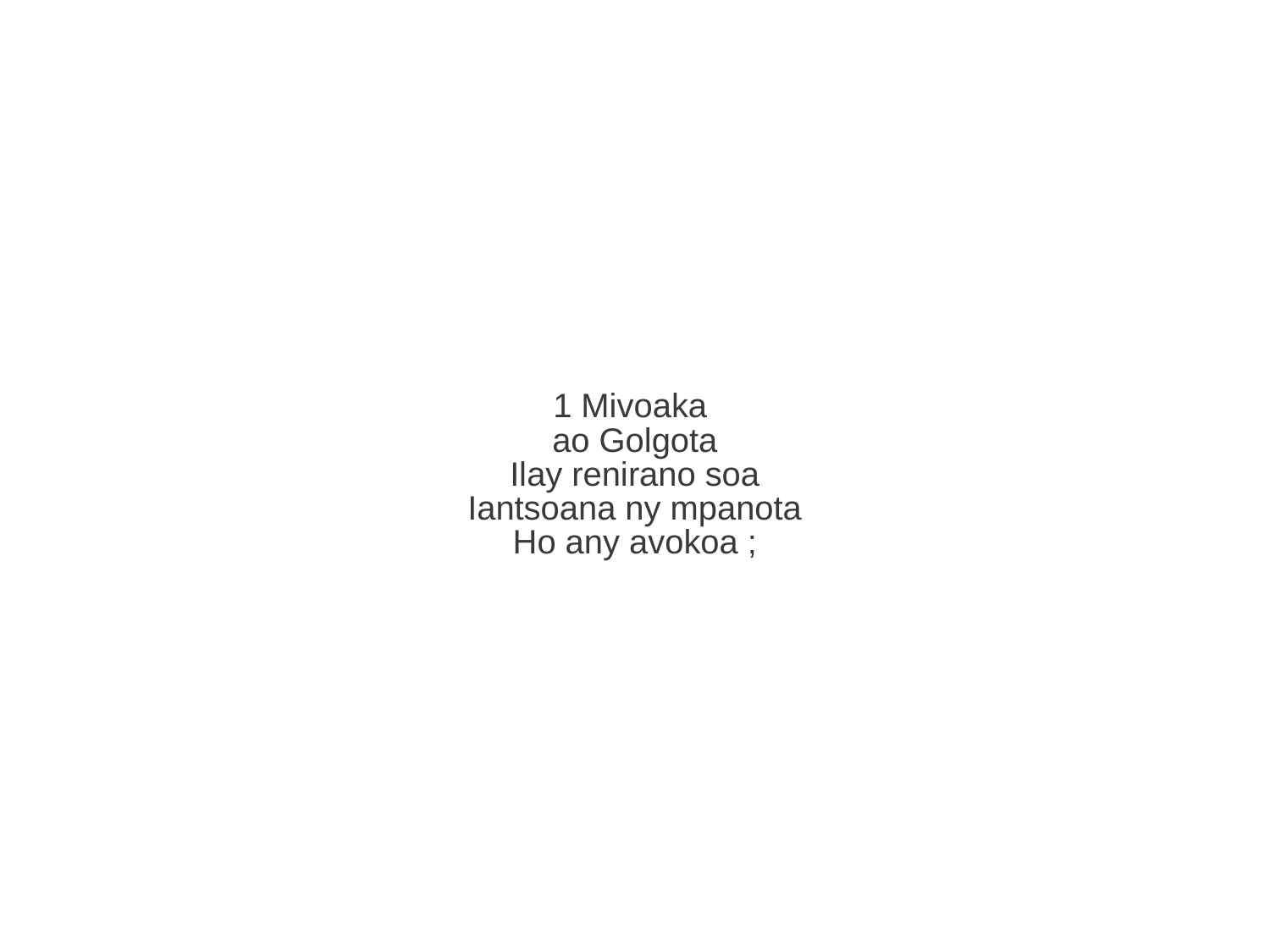

1 Mivoaka
ao Golgota
Ilay renirano soa
Iantsoana ny mpanota
Ho any avokoa ;